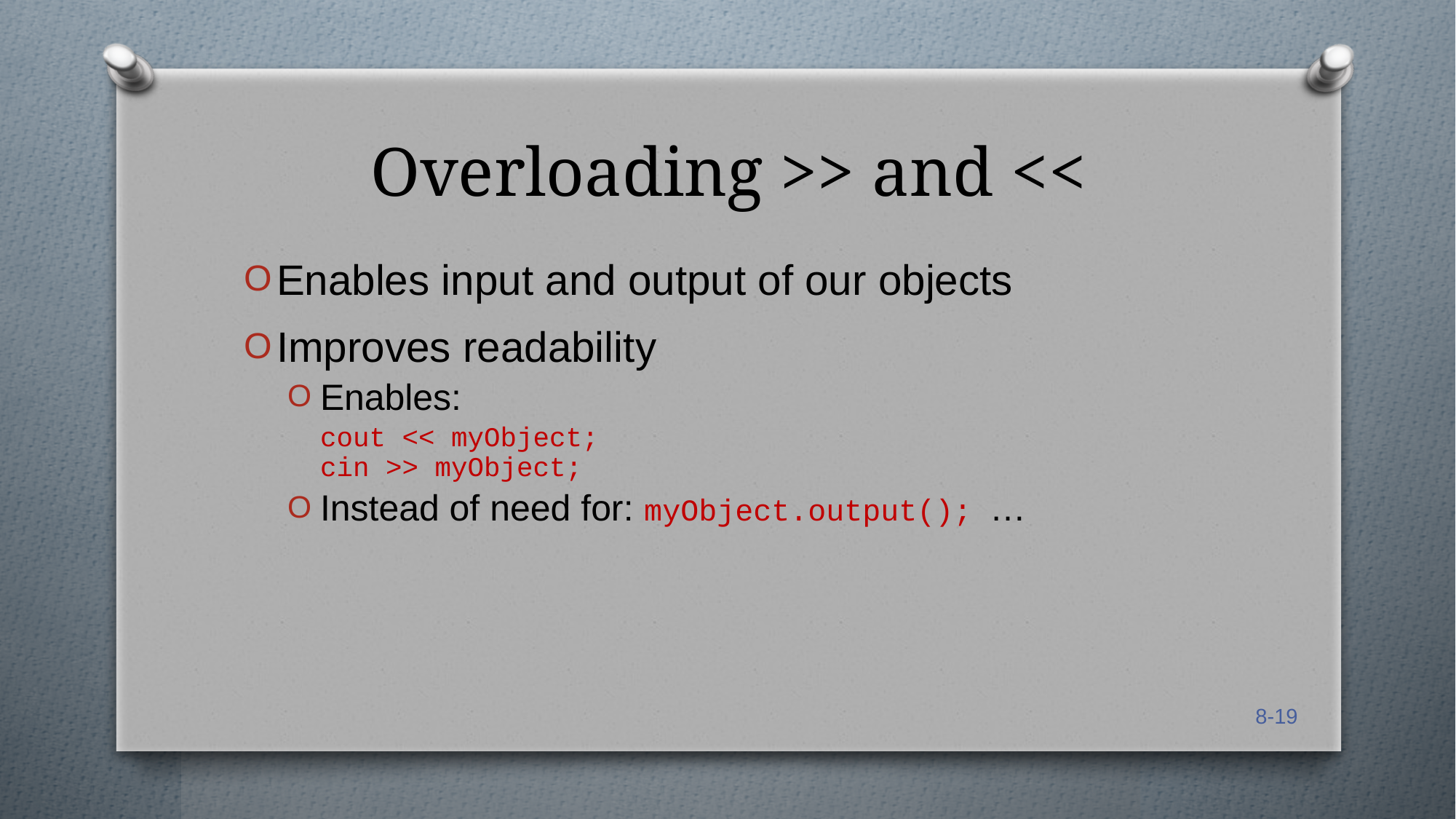

# Overloading >> and <<
Enables input and output of our objects
Improves readability
Enables:
cout << myObject;
cin >> myObject;
Instead of need for: myObject.output(); …

8-19